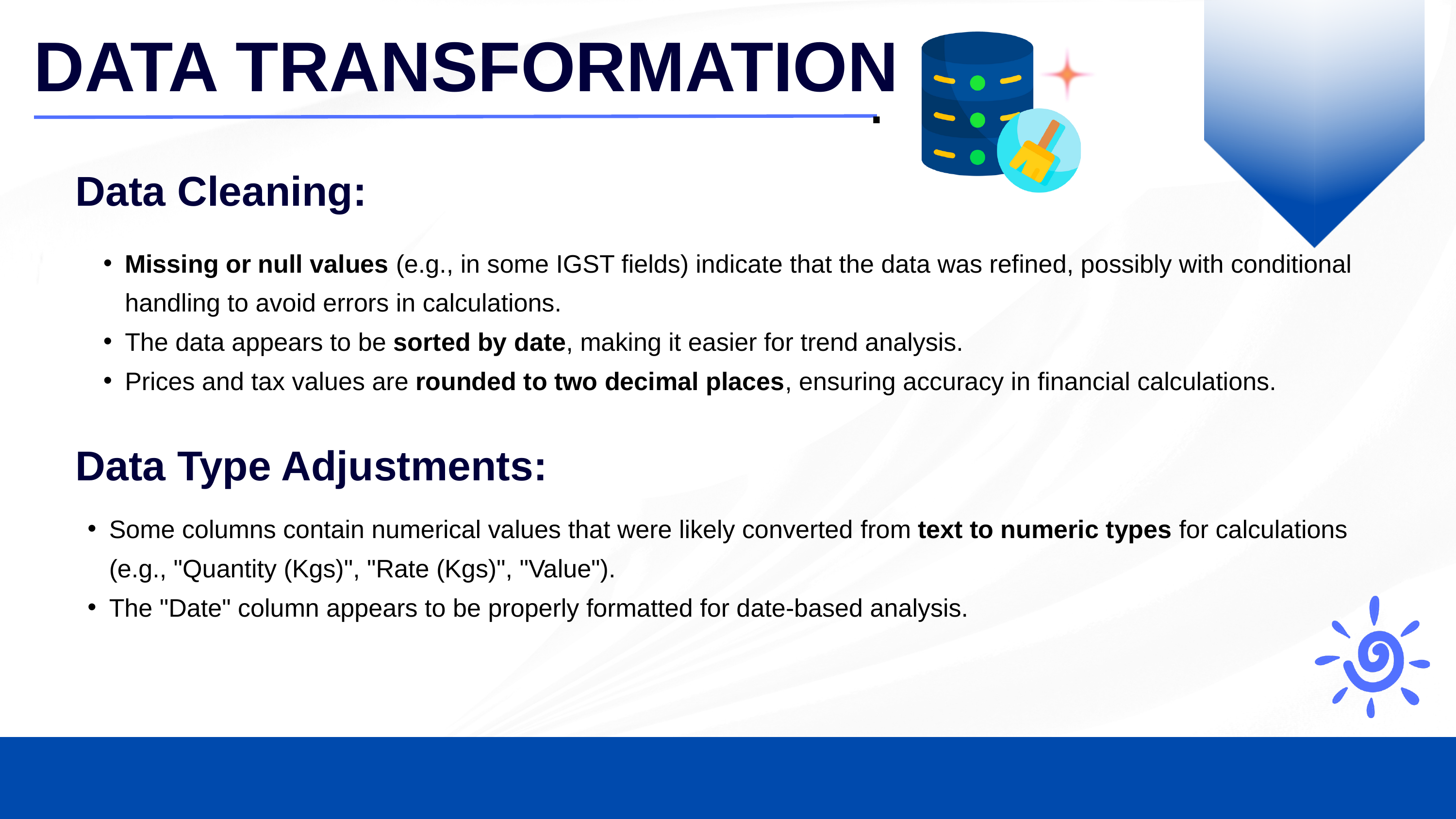

DATA TRANSFORMATION

.

Data Cleaning:
Missing or null values (e.g., in some IGST fields) indicate that the data was refined, possibly with conditional handling to avoid errors in calculations.
The data appears to be sorted by date, making it easier for trend analysis.
Prices and tax values are rounded to two decimal places, ensuring accuracy in financial calculations.

Data Type Adjustments:
Some columns contain numerical values that were likely converted from text to numeric types for calculations (e.g., "Quantity (Kgs)", "Rate (Kgs)", "Value").
The "Date" column appears to be properly formatted for date-based analysis.